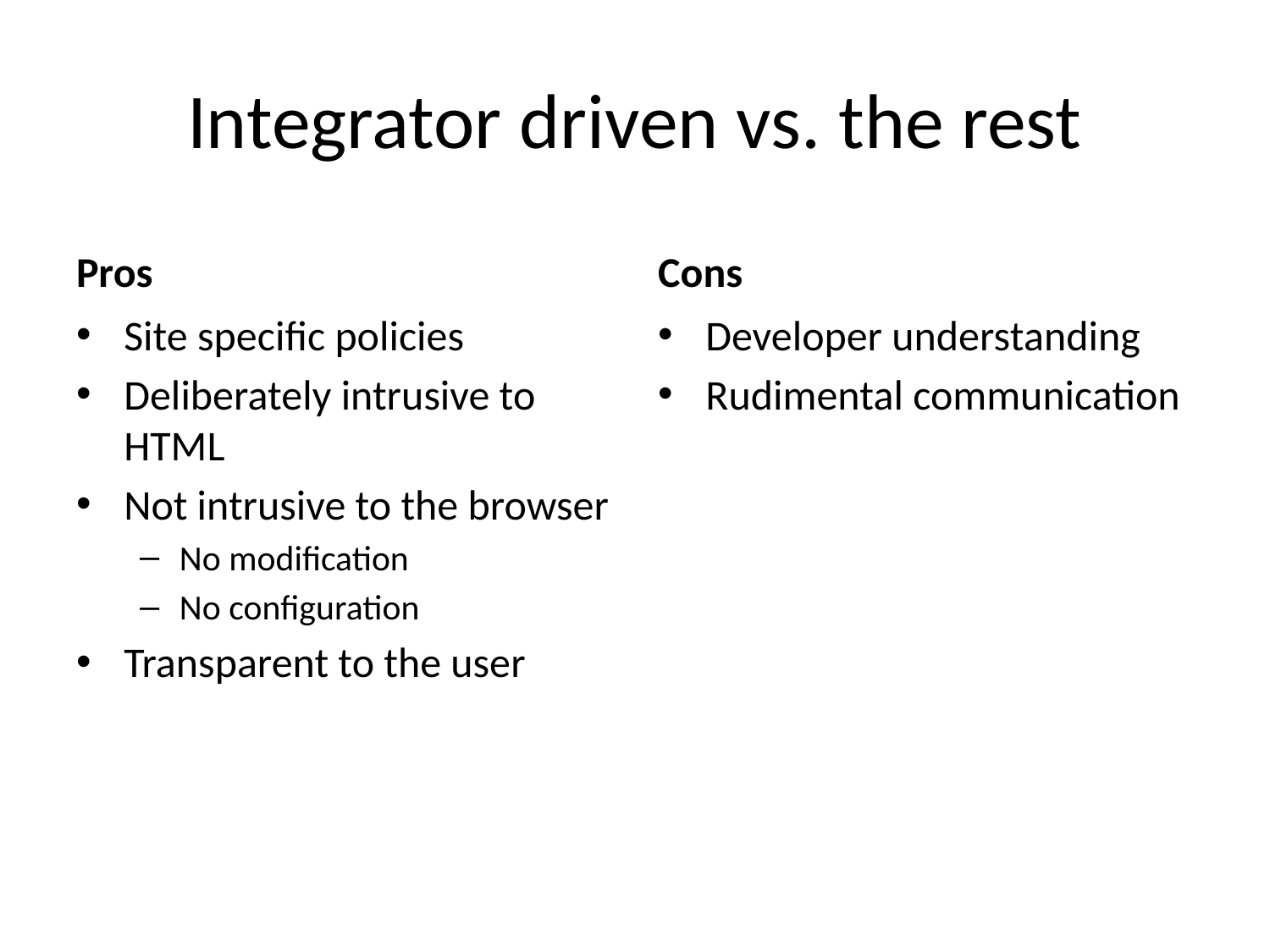

# Integrator driven vs. the rest
Pros
Cons
Site specific policies
Deliberately intrusive to HTML
Not intrusive to the browser
No modification
No configuration
Transparent to the user
Developer understanding
Rudimental communication